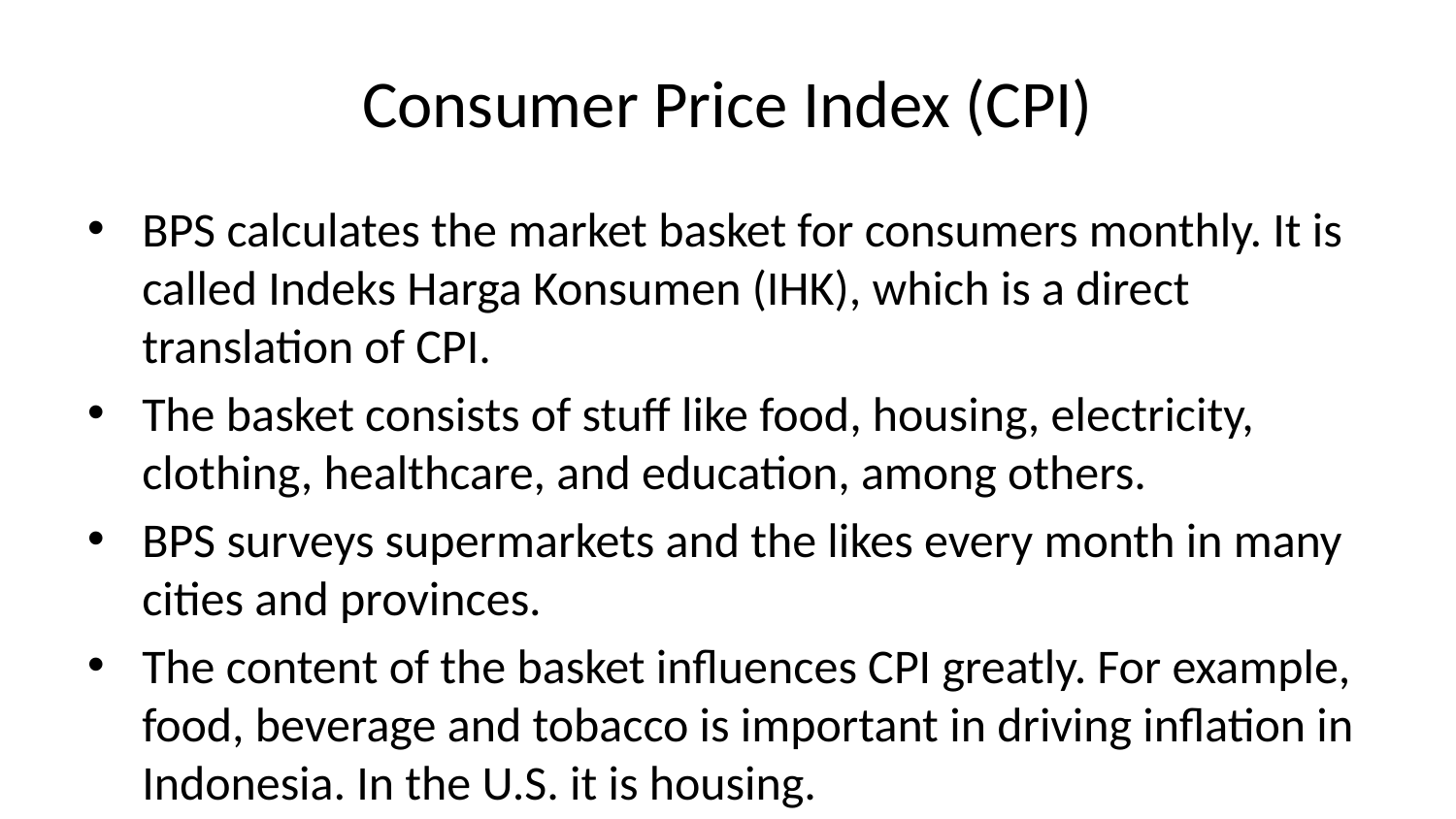

# Consumer Price Index (CPI)
BPS calculates the market basket for consumers monthly. It is called Indeks Harga Konsumen (IHK), which is a direct translation of CPI.
The basket consists of stuff like food, housing, electricity, clothing, healthcare, and education, among others.
BPS surveys supermarkets and the likes every month in many cities and provinces.
The content of the basket influences CPI greatly. For example, food, beverage and tobacco is important in driving inflation in Indonesia. In the U.S. it is housing.